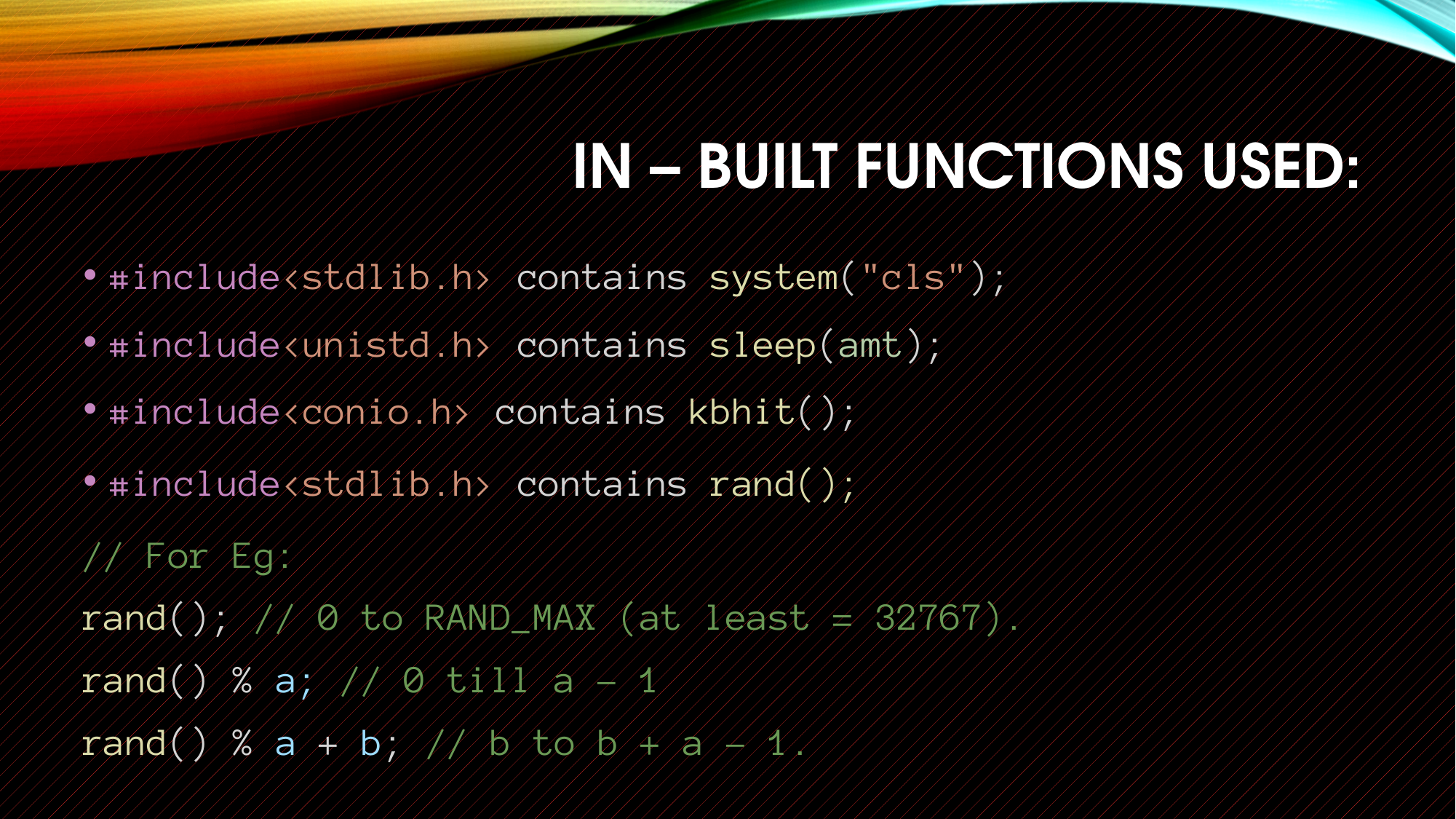

# In – built functions used:
#include<stdlib.h> contains system("cls");
#include<unistd.h> contains sleep(amt);
#include<conio.h> contains kbhit();
#include<stdlib.h> contains rand();
// For Eg:
rand(); // 0 to RAND_MAX (at least = 32767).
rand() % a; // 0 till a – 1
rand() % a + b; // b to b + a – 1.